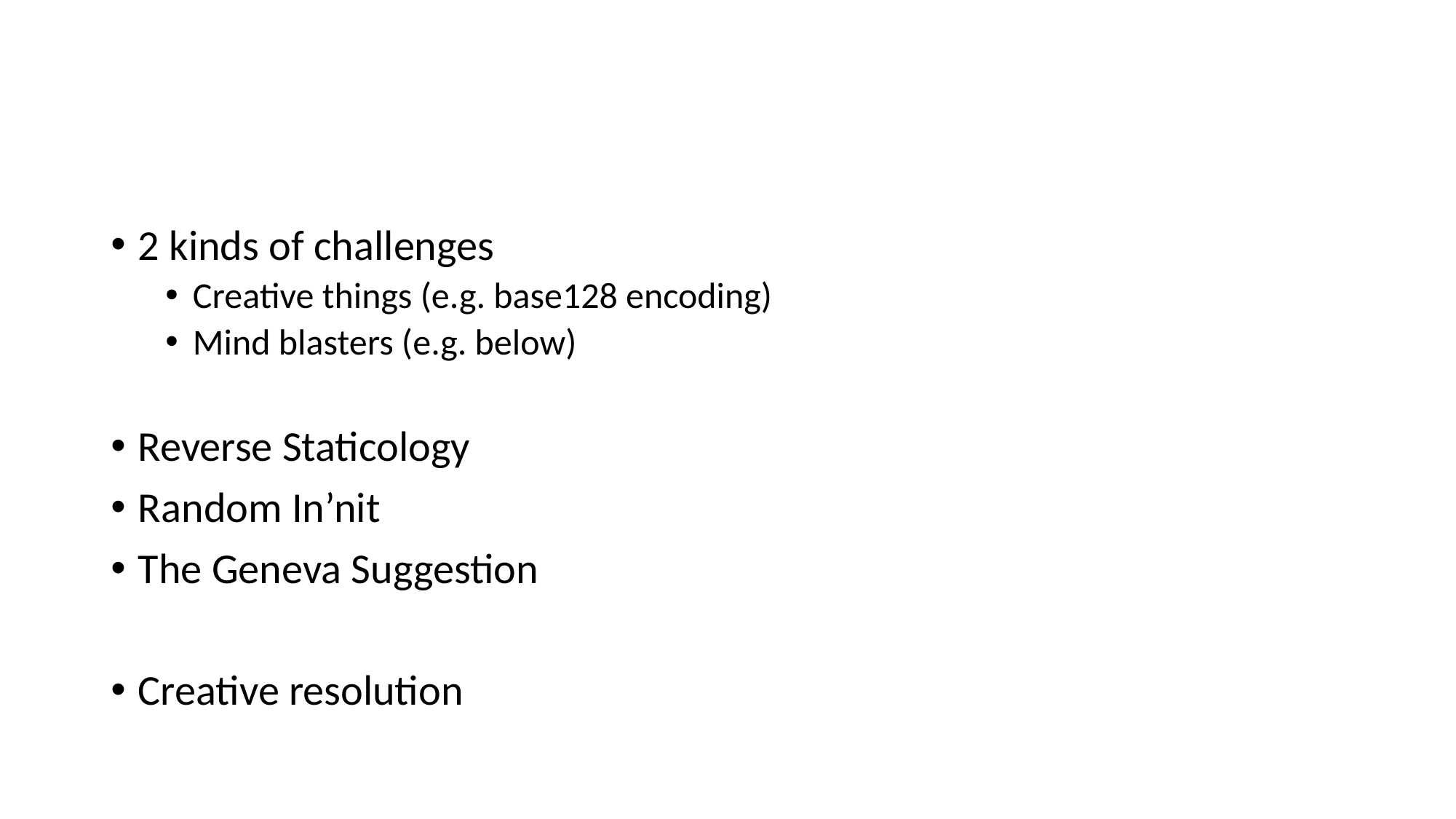

#
2 kinds of challenges
Creative things (e.g. base128 encoding)
Mind blasters (e.g. below)

Reverse Staticology
Random In’nit
The Geneva Suggestion

Creative resolution